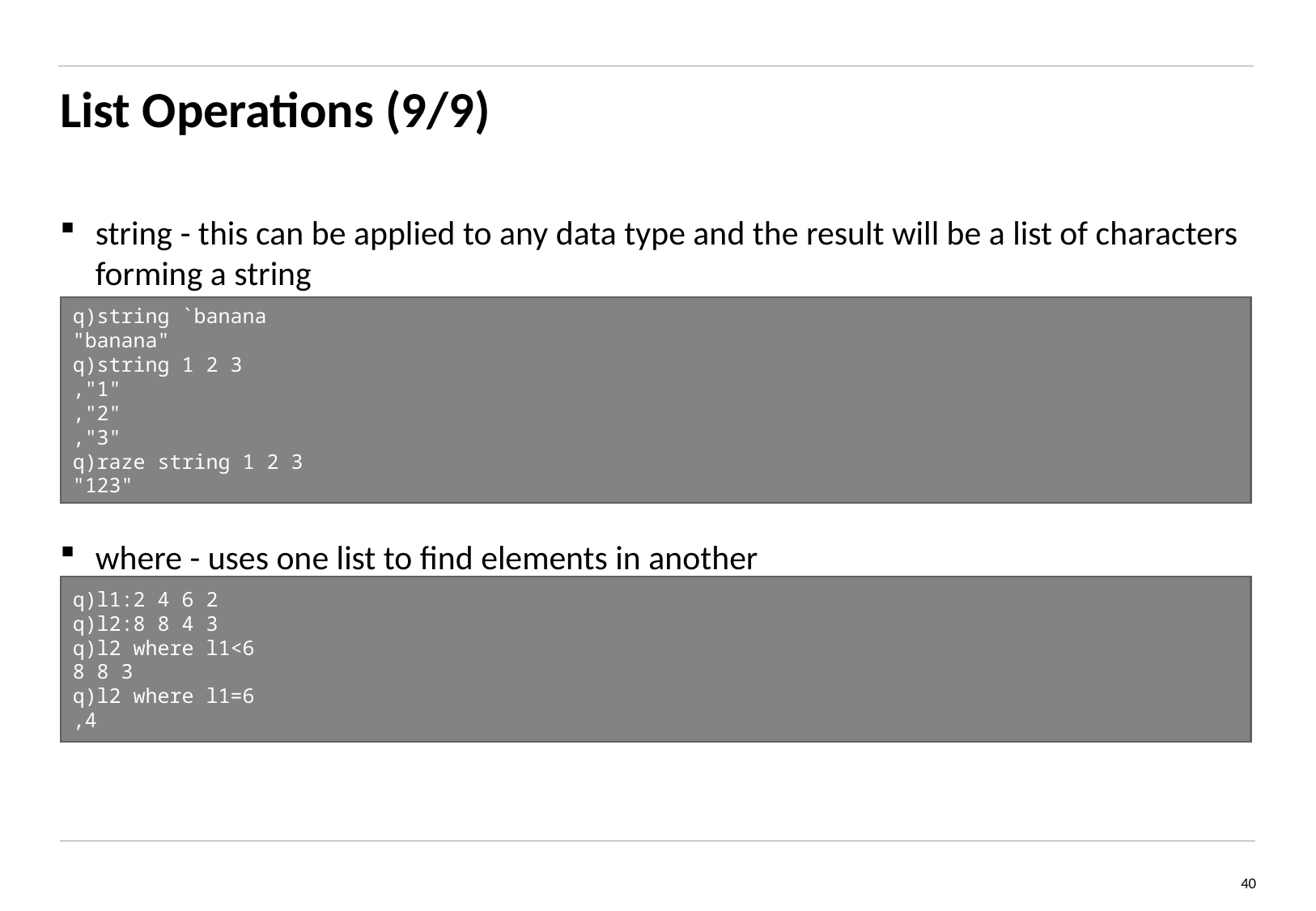

# List Operations (9/9)
string - this can be applied to any data type and the result will be a list of characters forming a string

where - uses one list to find elements in another
q)string `banana
"banana"
q)string 1 2 3
,"1"
,"2"
,"3"
q)raze string 1 2 3
"123"
q)l1:2 4 6 2
q)l2:8 8 4 3
q)l2 where l1<6
8 8 3
q)l2 where l1=6
,4
40